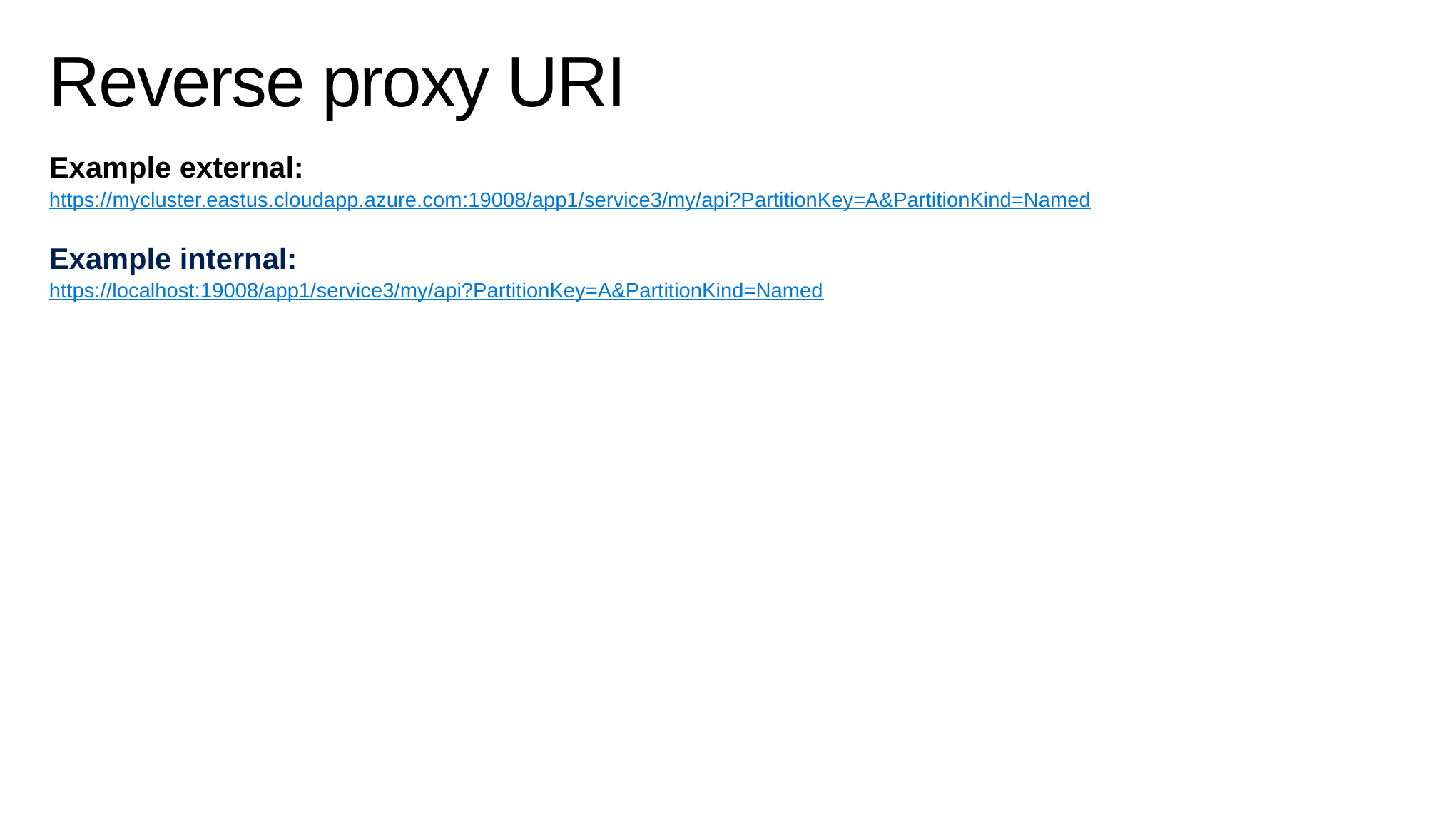

# Reverse proxy URI
Example external:
https://mycluster.eastus.cloudapp.azure.com:19008/app1/service3/my/api?PartitionKey=A&PartitionKind=Named

Example internal:
https://localhost:19008/app1/service3/my/api?PartitionKey=A&PartitionKind=Named